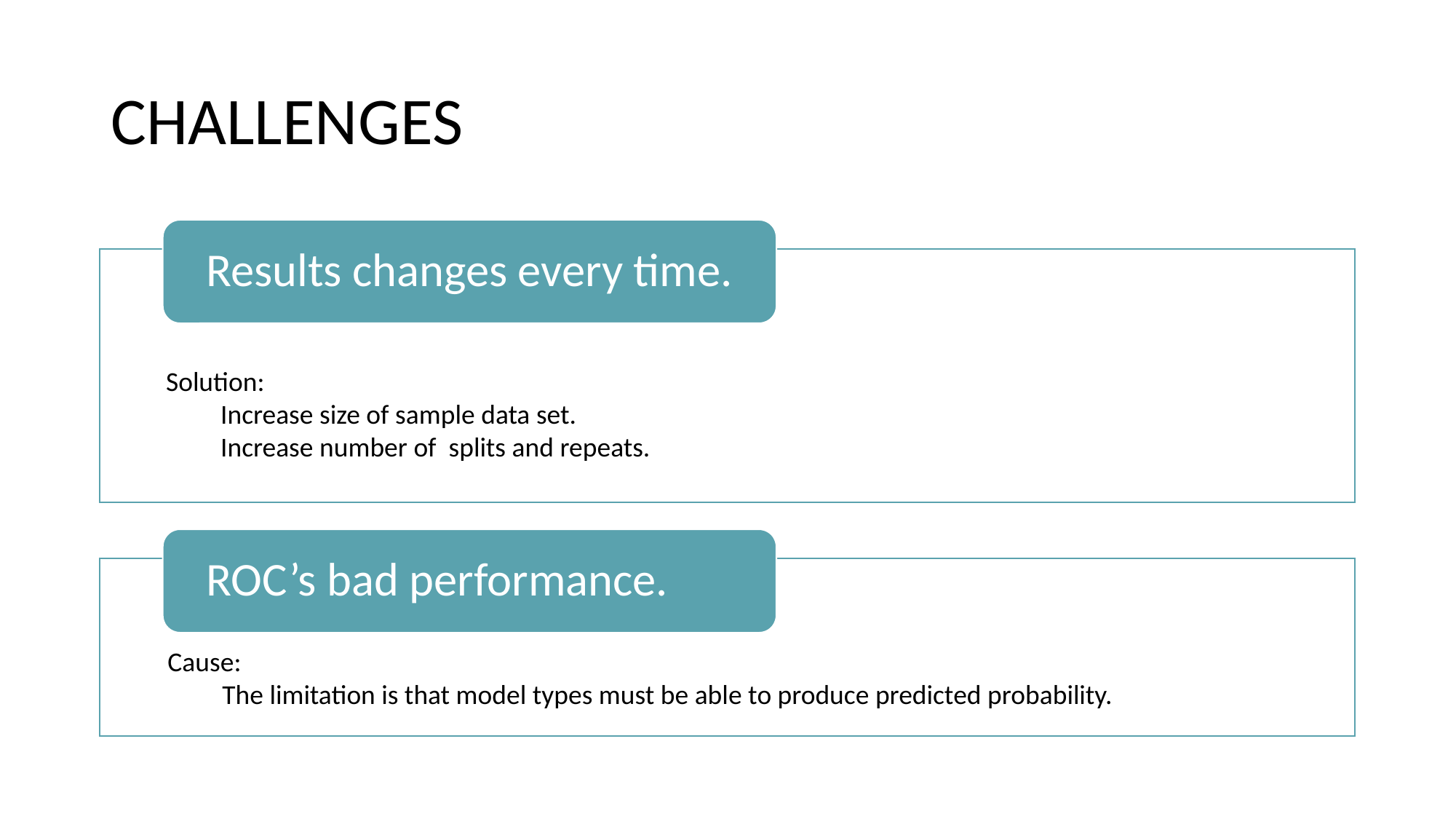

# CHALLENGES
Results changes every time.
ROC’s bad performance.
Solution:
Increase size of sample data set.
Increase number of  splits and repeats.

Cause:
The limitation is that model types must be able to produce predicted probability.